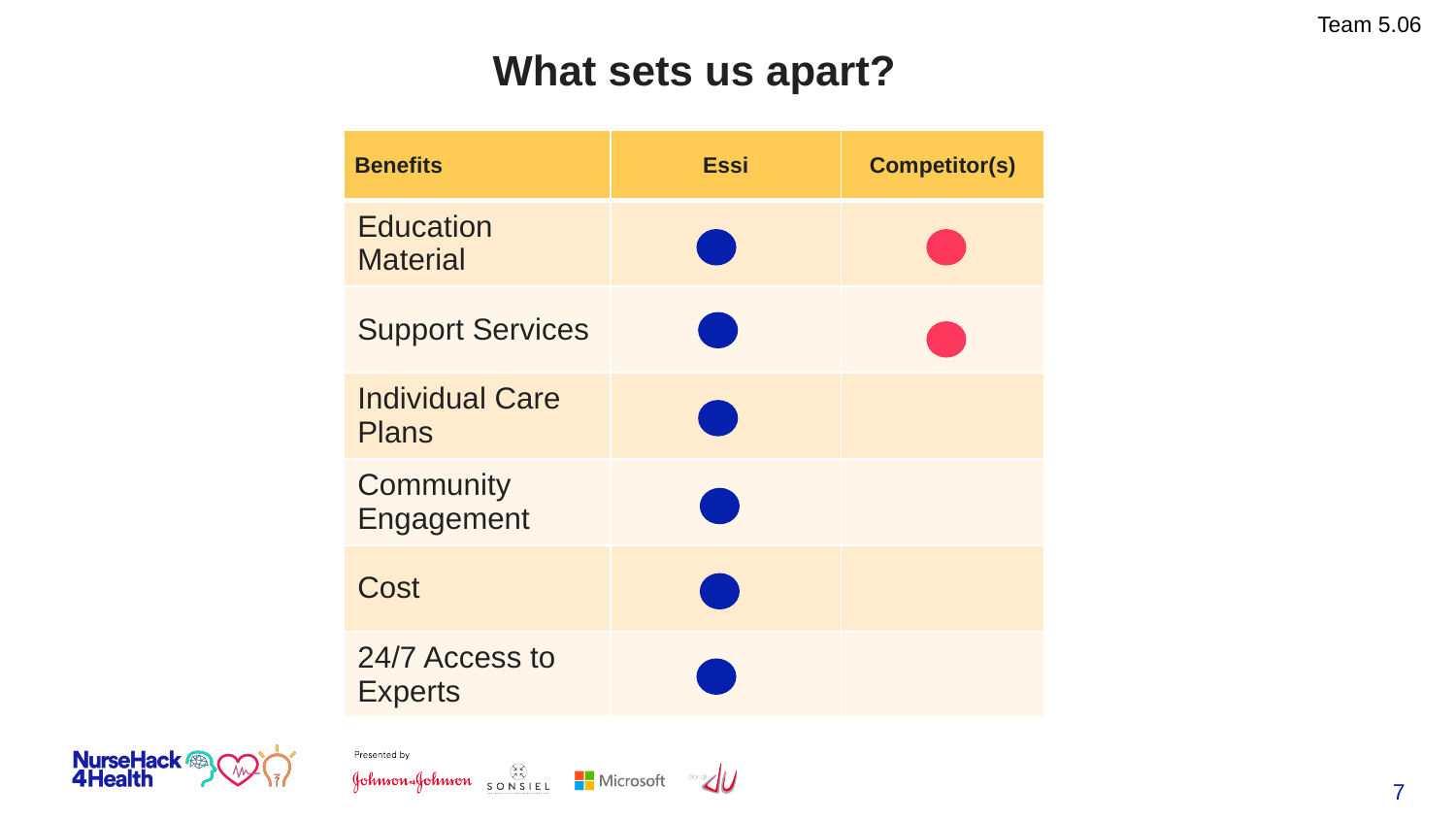

Team 5.06
# What sets us apart?
| Benefits | Essi | Competitor(s) |
| --- | --- | --- |
| Education Material |  |  |
| Support Services |  |  |
| Individual Care Plans |  |  |
| Community Engagement |  |  |
| Cost |  |  |
| 24/7 Access to Experts |  |  |

7